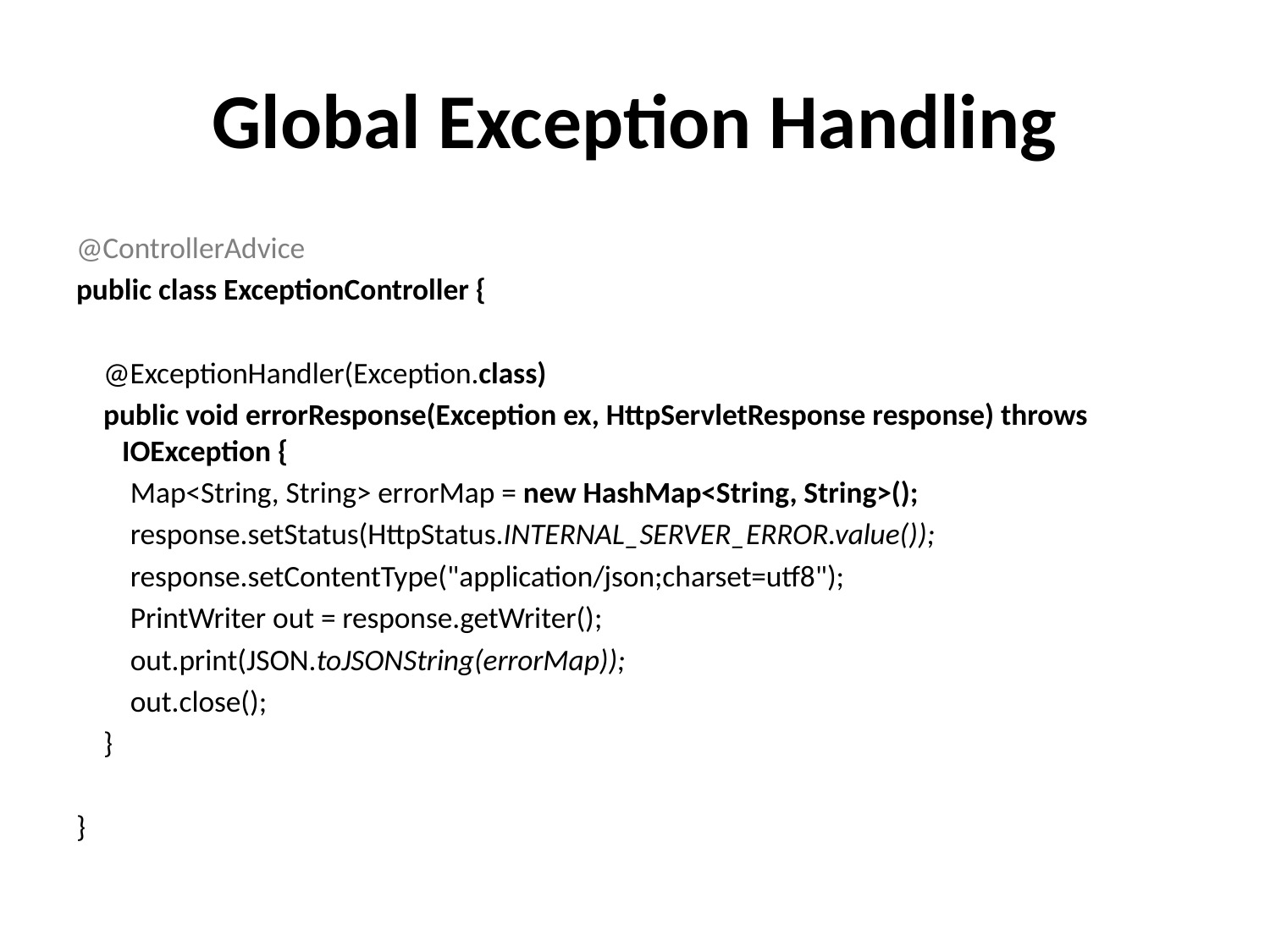

# Global Exception Handling
@ControllerAdvice
public class ExceptionController {

    @ExceptionHandler(Exception.class)
    public void errorResponse(Exception ex, HttpServletResponse response) throws IOException {
        Map<String, String> errorMap = new HashMap<String, String>();
        response.setStatus(HttpStatus.INTERNAL_SERVER_ERROR.value());
        response.setContentType("application/json;charset=utf8");
        PrintWriter out = response.getWriter();
        out.print(JSON.toJSONString(errorMap));
        out.close();
    }

}